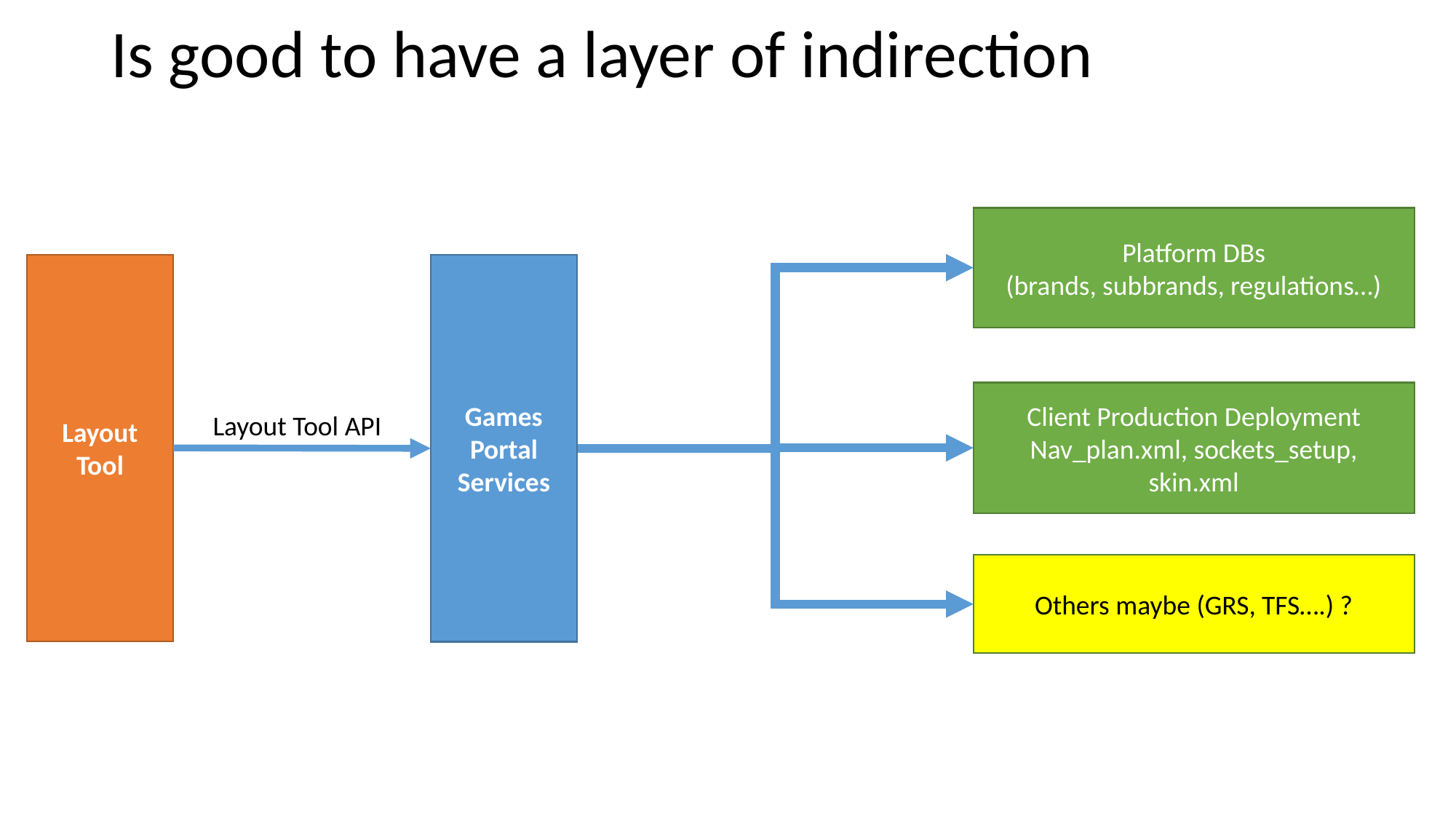

# Is good to have a layer of indirection
Platform DBs
(brands, subbrands, regulations…)
Layout Tool
Games Portal Services
Client Production Deployment
Nav_plan.xml, sockets_setup, skin.xml
Layout Tool API
Others maybe (GRS, TFS….) ?